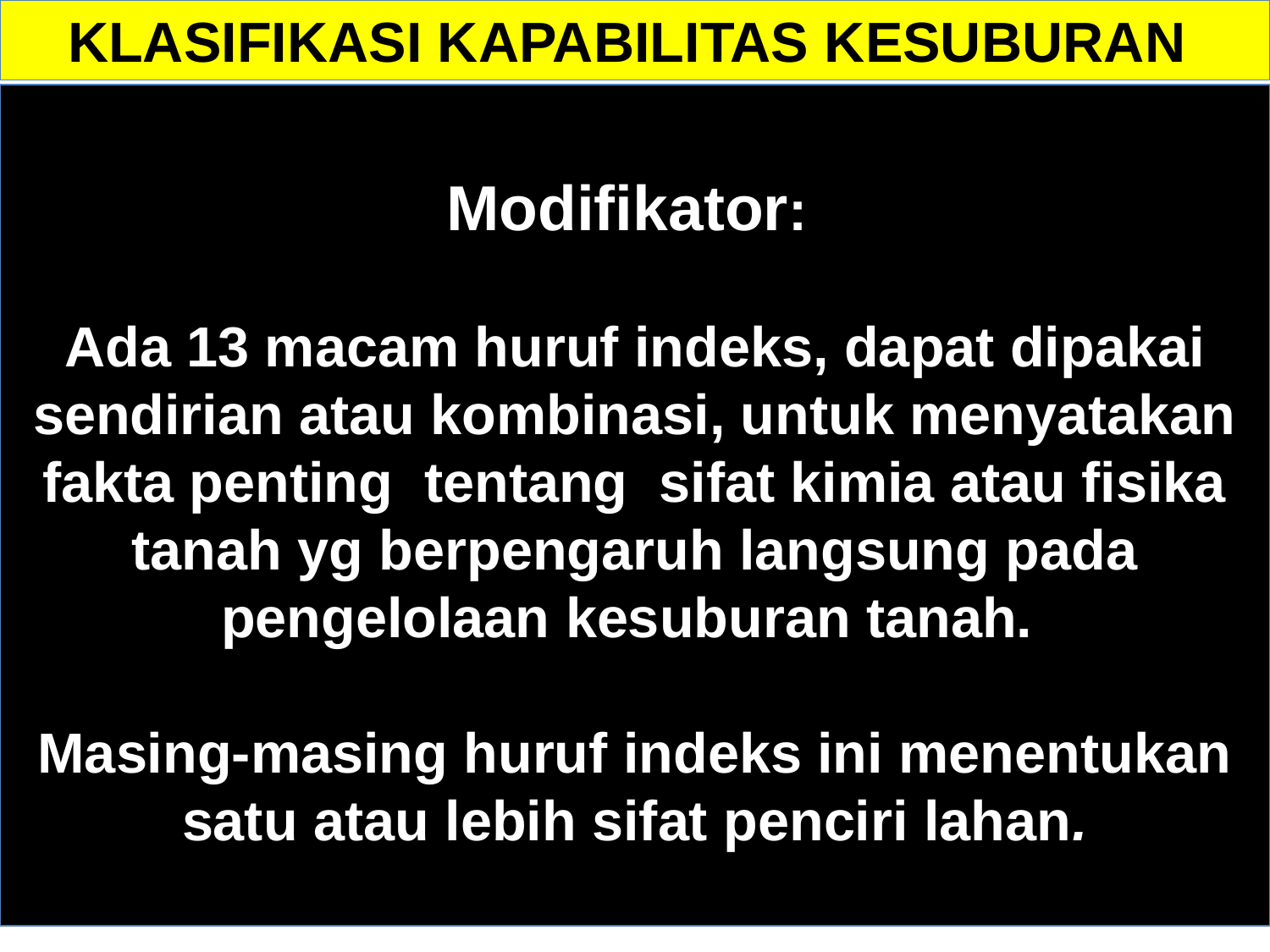

KLASIFIKASI KAPABILITAS KESUBURAN

Modifikator:

Ada 13 macam huruf indeks, dapat dipakai sendirian atau kombinasi, untuk menyatakan fakta penting  tentang  sifat kimia atau fisika tanah yg berpengaruh langsung pada pengelolaan kesuburan tanah.

Masing-masing huruf indeks ini menentukan satu atau lebih sifat penciri lahan.